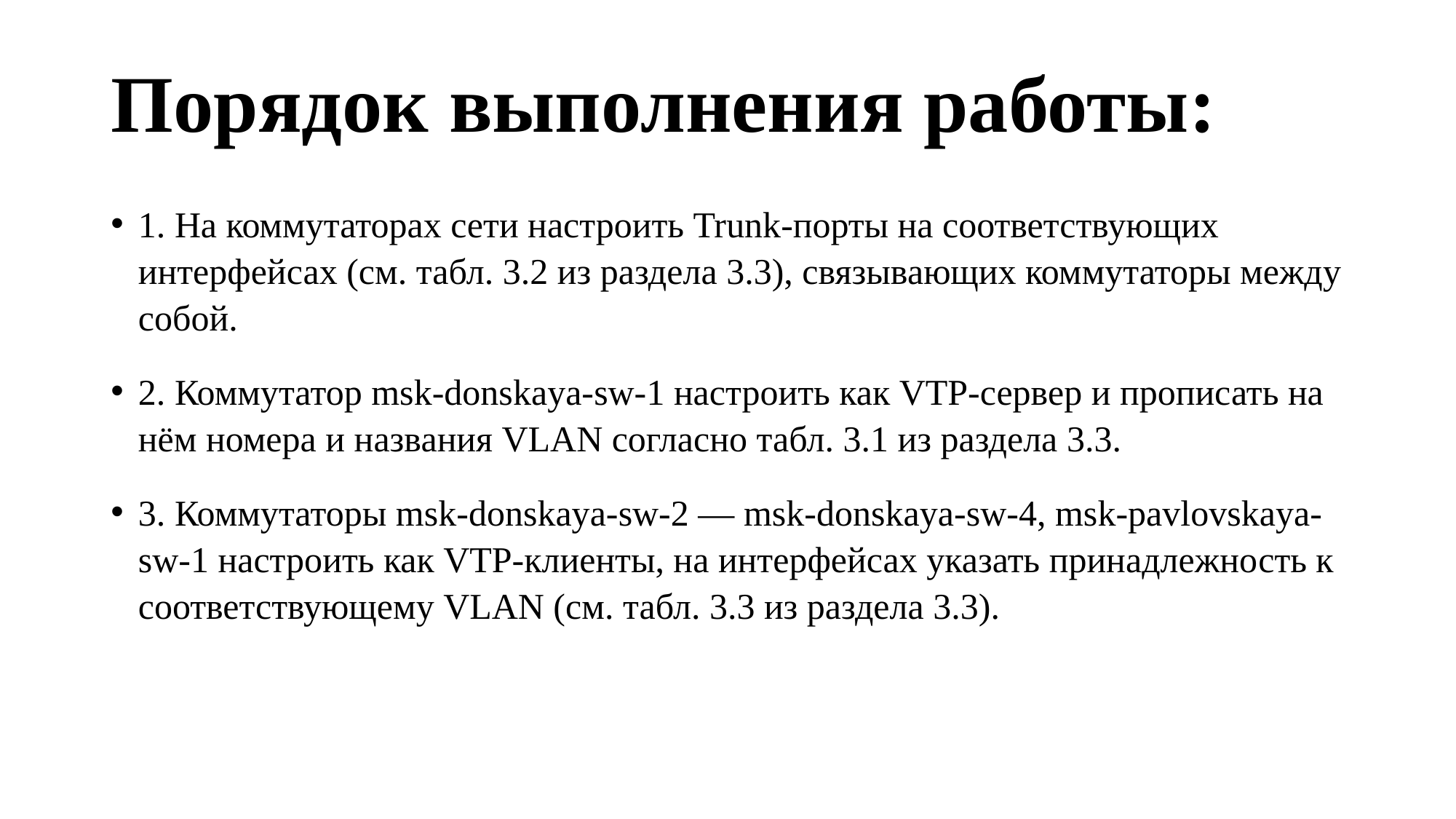

# Порядок выполнения работы:
1. На коммутаторах сети настроить Trunk-порты на соответствующих интерфейсах (см. табл. 3.2 из раздела 3.3), связывающих коммутаторы между собой.
2. Коммутатор msk-donskaya-sw-1 настроить как VTP-сервер и прописать на нём номера и названия VLAN согласно табл. 3.1 из раздела 3.3.
3. Коммутаторы msk-donskaya-sw-2 — msk-donskaya-sw-4, msk-pavlovskaya-sw-1 настроить как VTP-клиенты, на интерфейсах указать принадлежность к соответствующему VLAN (см. табл. 3.3 из раздела 3.3).